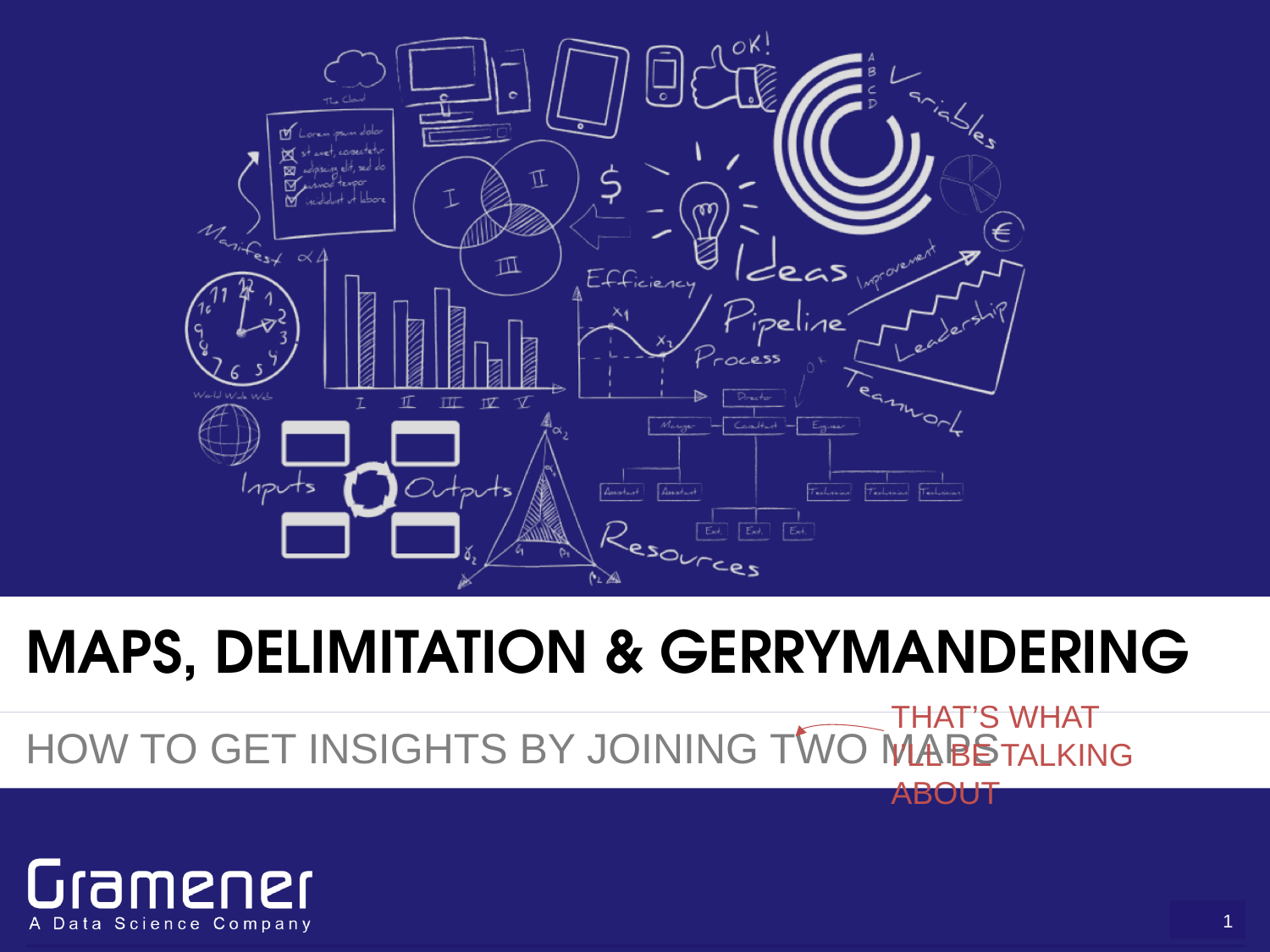

# Maps, Delimitation & Gerrymandering
That’s what I’ll be talking about
How to get insights by joining two maps